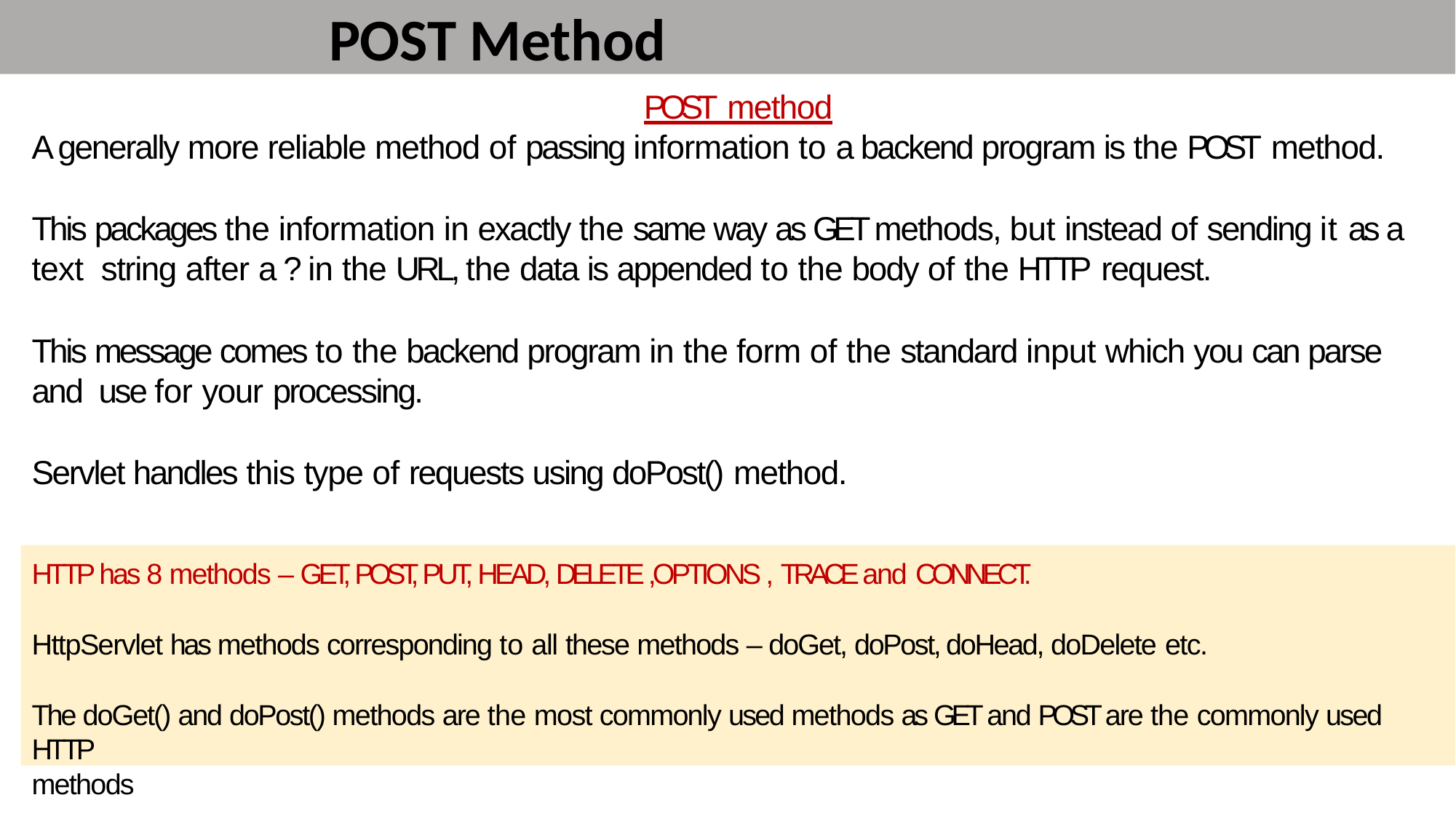

# POST Method
POST method
A generally more reliable method of passing information to a backend program is the POST method.

This packages the information in exactly the same way as GET methods, but instead of sending it as a text  string after a ? in the URL, the data is appended to the body of the HTTP request.

This message comes to the backend program in the form of the standard input which you can parse and  use for your processing.

Servlet handles this type of requests using doPost() method.

HTTP has 8 methods – GET, POST, PUT, HEAD, DELETE ,OPTIONS , TRACE and CONNECT.

HttpServlet has methods corresponding to all these methods – doGet, doPost, doHead, doDelete etc.

The doGet() and doPost() methods are the most commonly used methods as GET and POST are the commonly used HTTP
methods